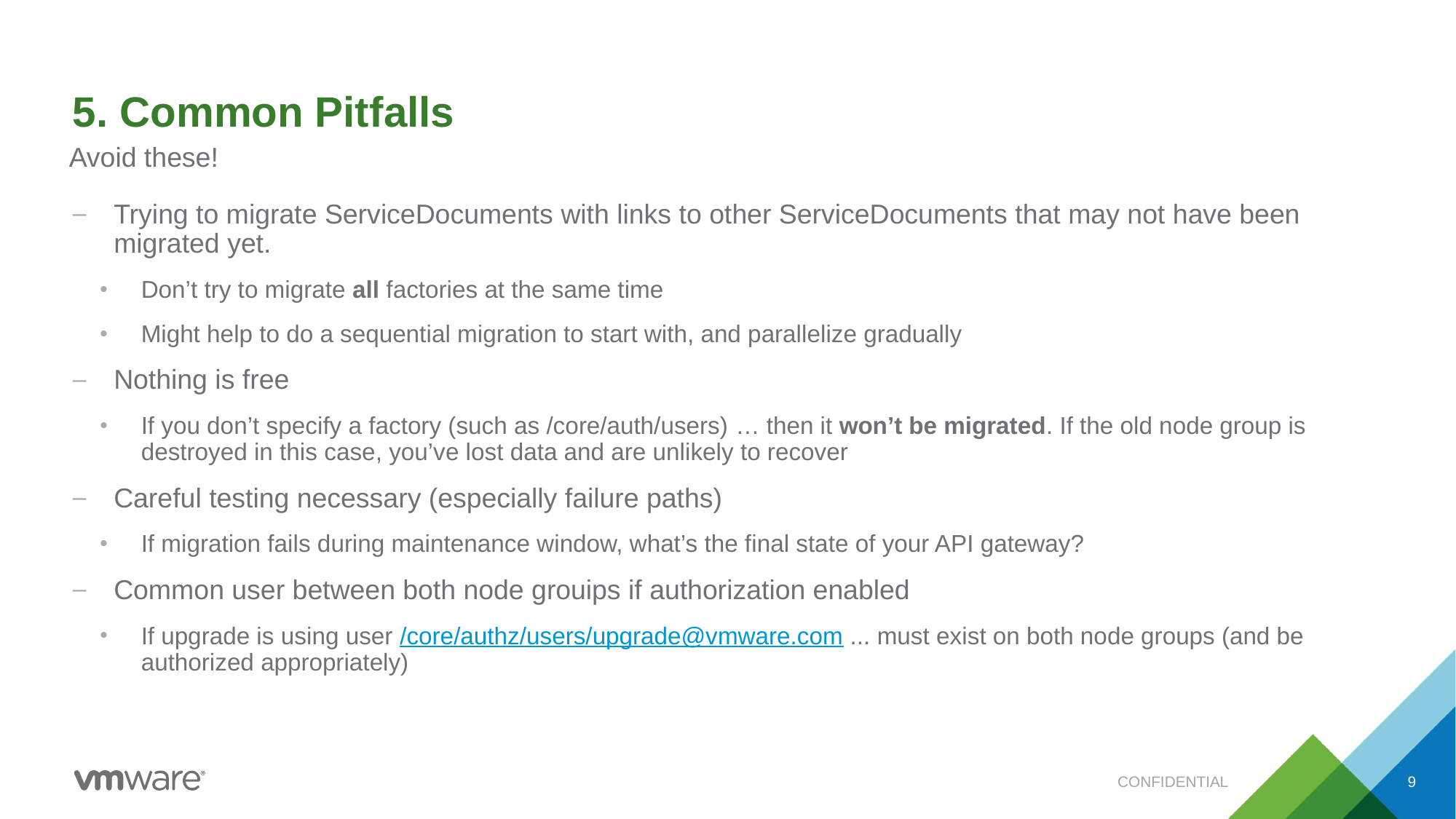

# 5. Common Pitfalls
Avoid these!
Trying to migrate ServiceDocuments with links to other ServiceDocuments that may not have been migrated yet.
Don’t try to migrate all factories at the same time
Might help to do a sequential migration to start with, and parallelize gradually
Nothing is free
If you don’t specify a factory (such as /core/auth/users) … then it won’t be migrated. If the old node group is destroyed in this case, you’ve lost data and are unlikely to recover
Careful testing necessary (especially failure paths)
If migration fails during maintenance window, what’s the final state of your API gateway?
Common user between both node grouips if authorization enabled
If upgrade is using user /core/authz/users/upgrade@vmware.com ... must exist on both node groups (and be authorized appropriately)

CONFIDENTIAL
9